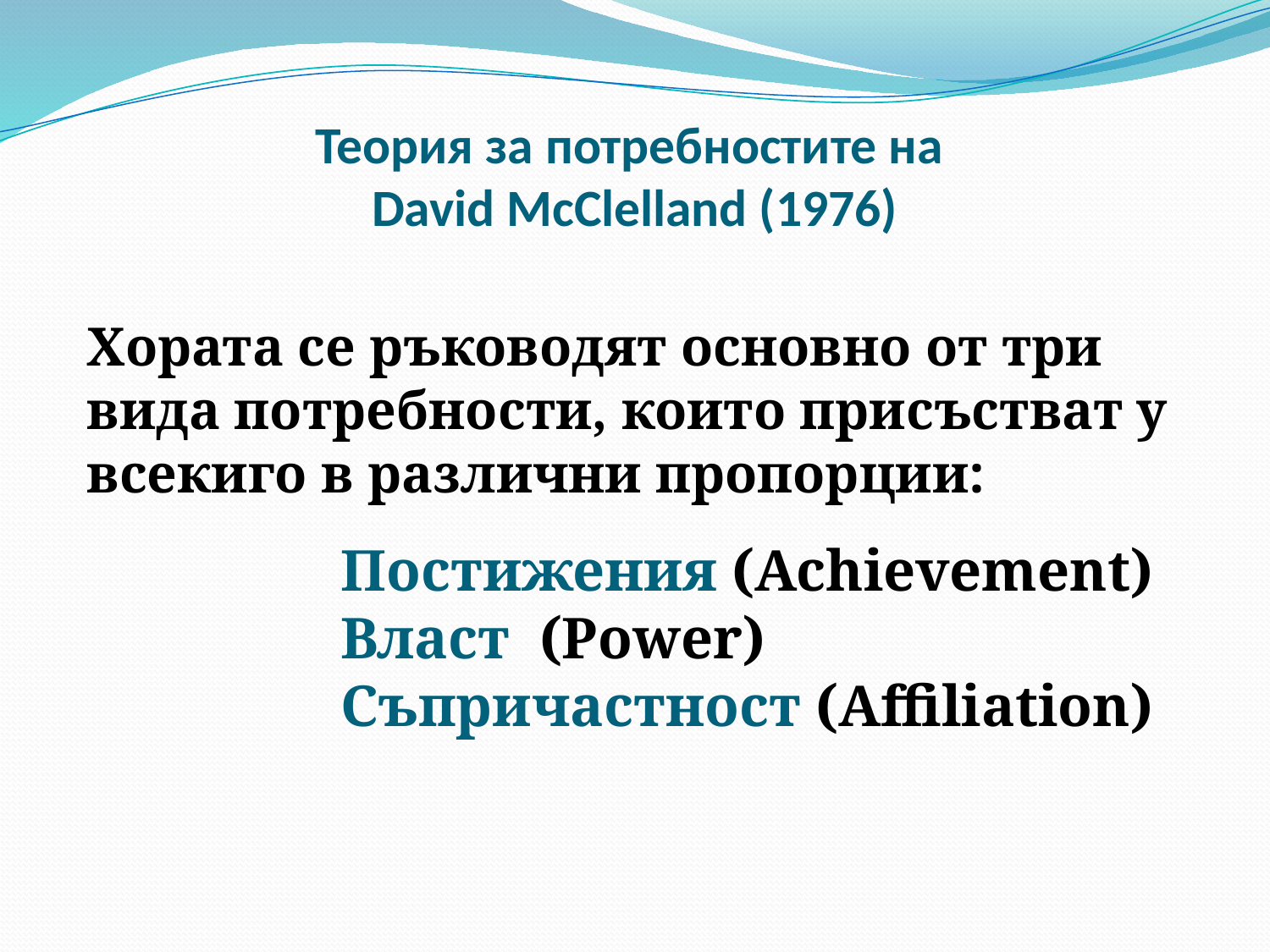

Теория за потребностите на
David McClelland (1976)
Хората се ръководят основно от три вида потребности, които присъстват у всекиго в различни пропорции:
		Постижения (Achievement)
		Власт  (Power)					Съпричастност (Affiliation)